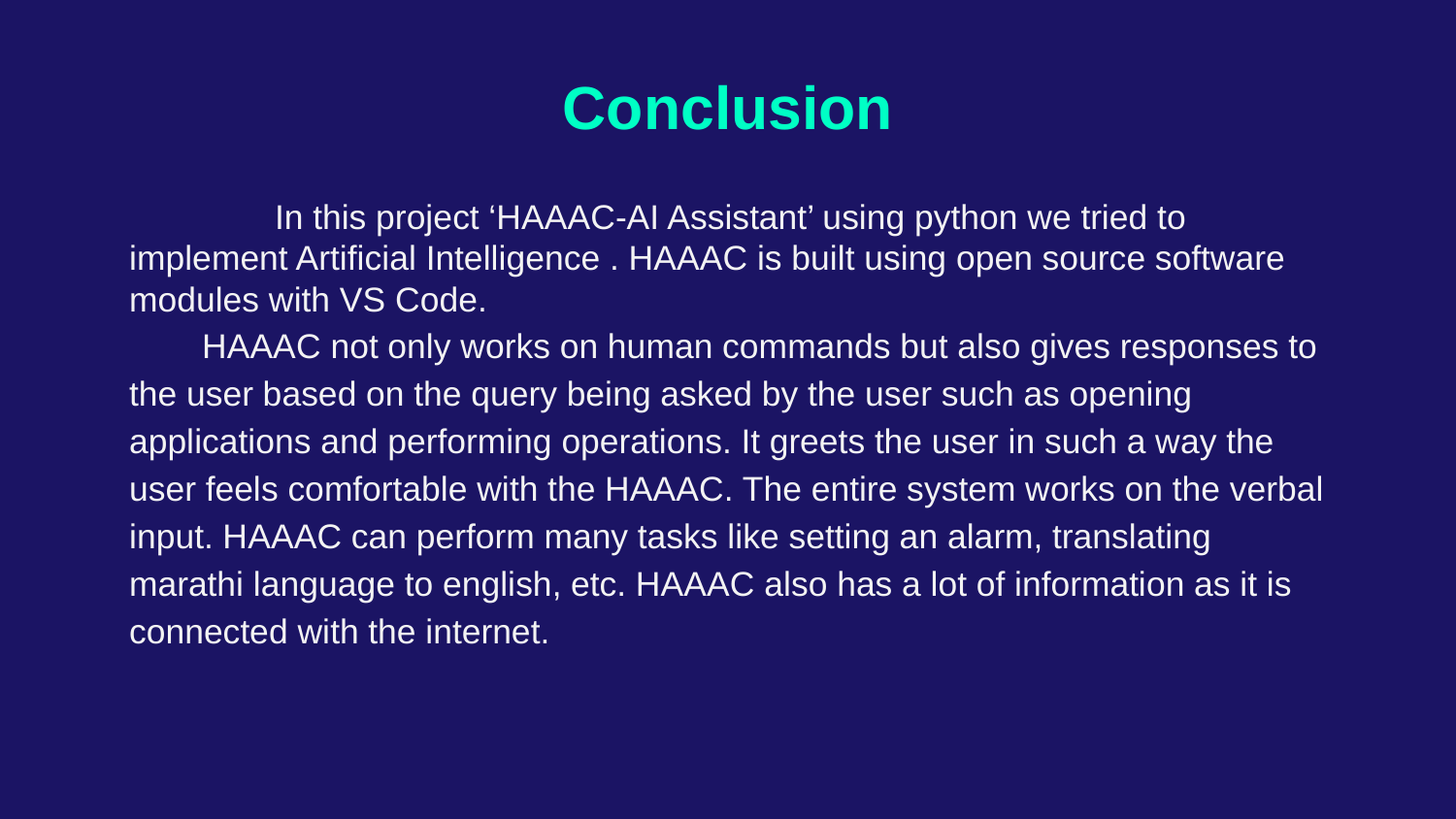

# Conclusion
	In this project ‘HAAAC-AI Assistant’ using python we tried to implement Artificial Intelligence . HAAAC is built using open source software modules with VS Code.
HAAAC not only works on human commands but also gives responses to the user based on the query being asked by the user such as opening applications and performing operations. It greets the user in such a way the user feels comfortable with the HAAAC. The entire system works on the verbal input. HAAAC can perform many tasks like setting an alarm, translating marathi language to english, etc. HAAAC also has a lot of information as it is connected with the internet.